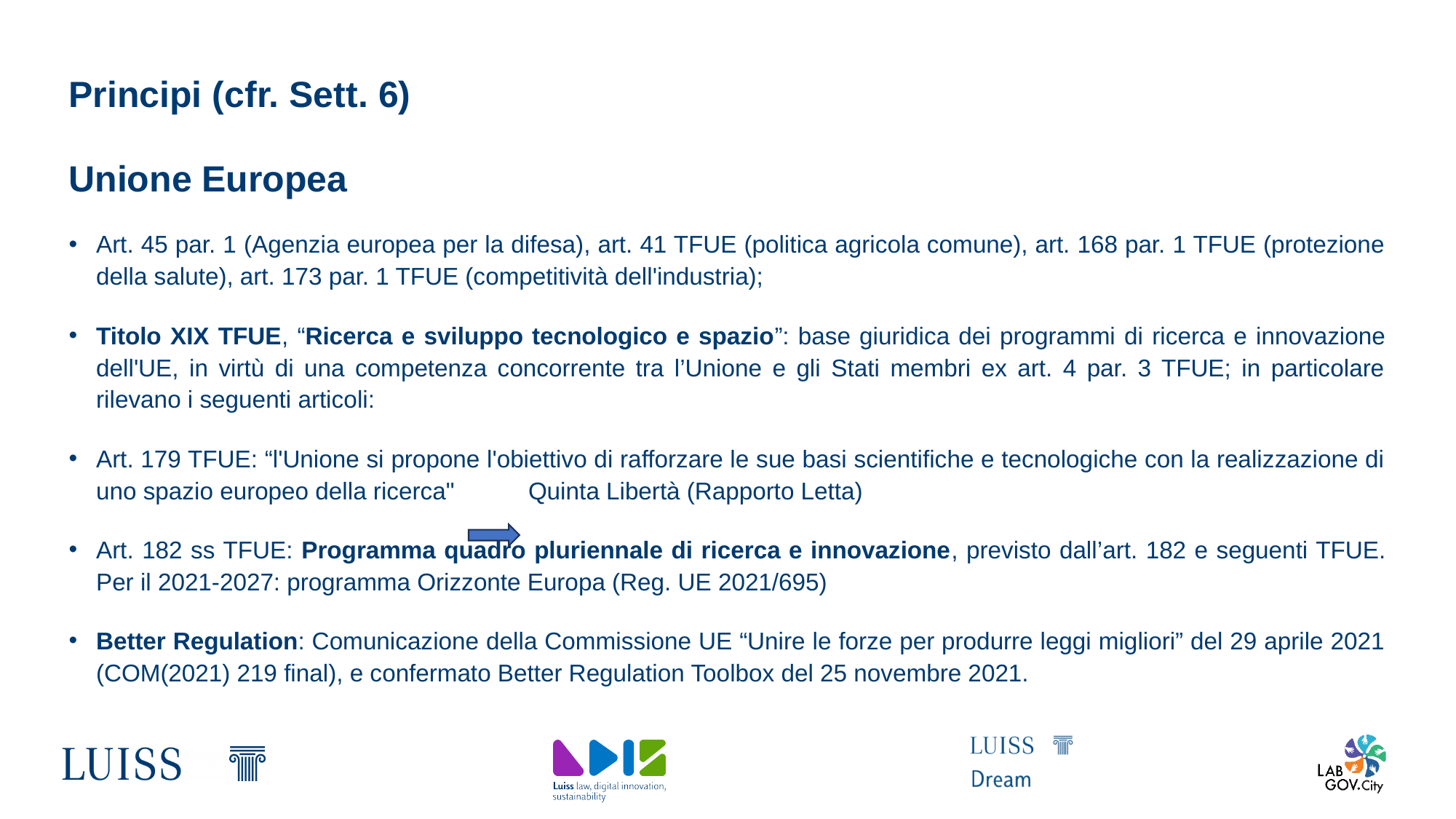

Principi (cfr. Sett. 6)
Unione Europea
Art. 45 par. 1 (Agenzia europea per la difesa), art. 41 TFUE (politica agricola comune), art. 168 par. 1 TFUE (protezione della salute), art. 173 par. 1 TFUE (competitività dell'industria);
Titolo XIX TFUE, “Ricerca e sviluppo tecnologico e spazio”: base giuridica dei programmi di ricerca e innovazione dell'UE, in virtù di una competenza concorrente tra l’Unione e gli Stati membri ex art. 4 par. 3 TFUE; in particolare rilevano i seguenti articoli:
Art. 179 TFUE: “l'Unione si propone l'obiettivo di rafforzare le sue basi scientifiche e tecnologiche con la realizzazione di uno spazio europeo della ricerca"           Quinta Libertà (Rapporto Letta)
Art. 182 ss TFUE: Programma quadro pluriennale di ricerca e innovazione, previsto dall’art. 182 e seguenti TFUE. Per il 2021-2027: programma Orizzonte Europa (Reg. UE 2021/695)
Better Regulation: Comunicazione della Commissione UE “Unire le forze per produrre leggi migliori” del 29 aprile 2021 (COM(2021) 219 final), e confermato Better Regulation Toolbox del 25 novembre 2021.